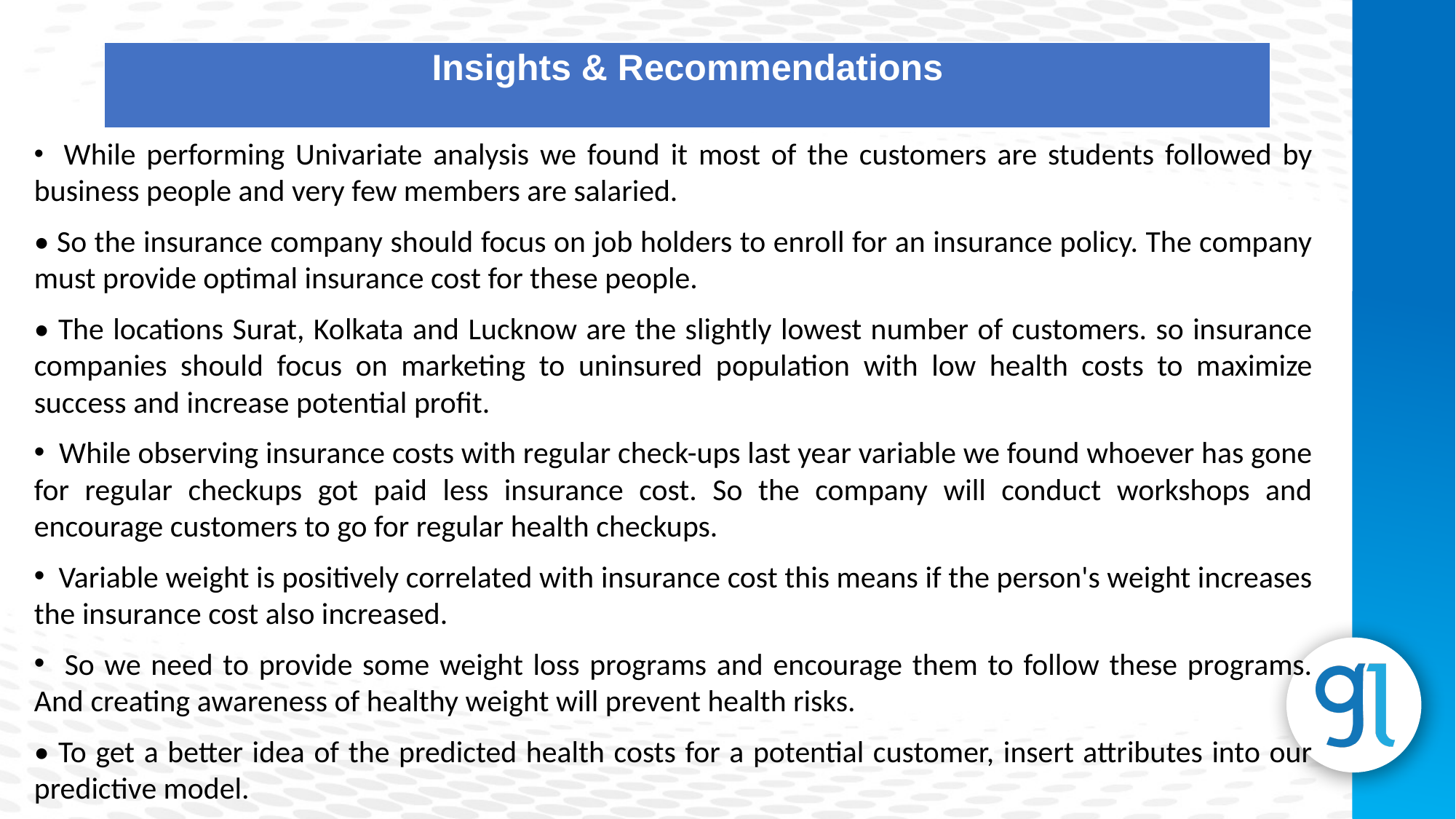

| Insights & Recommendations |
| --- |
  While performing Univariate analysis we found it most of the customers are students followed by business people and very few members are salaried.

• So the insurance company should focus on job holders to enroll for an insurance policy. The company must provide optimal insurance cost for these people.

• The locations Surat, Kolkata and Lucknow are the slightly lowest number of customers. so insurance companies should focus on marketing to uninsured population with low health costs to maximize success and increase potential profit.

  While observing insurance costs with regular check-ups last year variable we found whoever has gone for regular checkups got paid less insurance cost. So the company will conduct workshops and encourage customers to go for regular health checkups.

  Variable weight is positively correlated with insurance cost this means if the person's weight increases the insurance cost also increased.

  So we need to provide some weight loss programs and encourage them to follow these programs. And creating awareness of healthy weight will prevent health risks.

• To get a better idea of the predicted health costs for a potential customer, insert attributes into our predictive model.